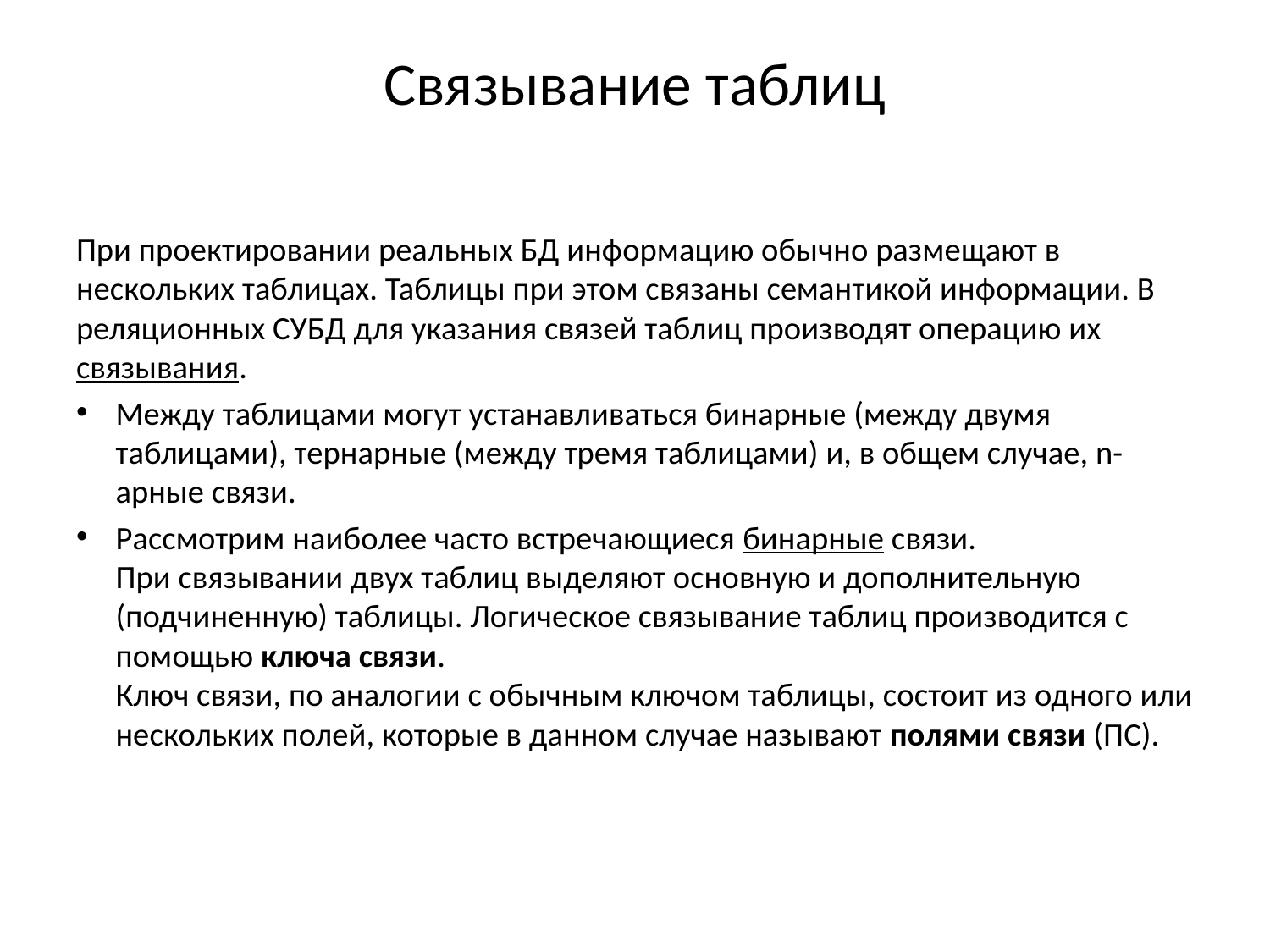

# Связывание таблиц
При проектировании реальных БД информацию обычно размещают в нескольких таблицах. Таблицы при этом связаны семантикой информации. В реляционных СУБД для указания связей таблиц производят операцию их связывания.
Между таблицами могут устанавливаться бинарные (между двумя таблицами), тернарные (между тремя таблицами) и, в общем случае, n-арные связи.
Рассмотрим наиболее часто встречающиеся бинарные связи.
При связывании двух таблиц выделяют основную и дополнительную (подчиненную) таблицы. Логическое связывание таблиц производится с помощью ключа связи.
Ключ связи, по аналогии с обычным ключом таблицы, состоит из одного или нескольких полей, которые в данном случае называют полями связи (ПС).